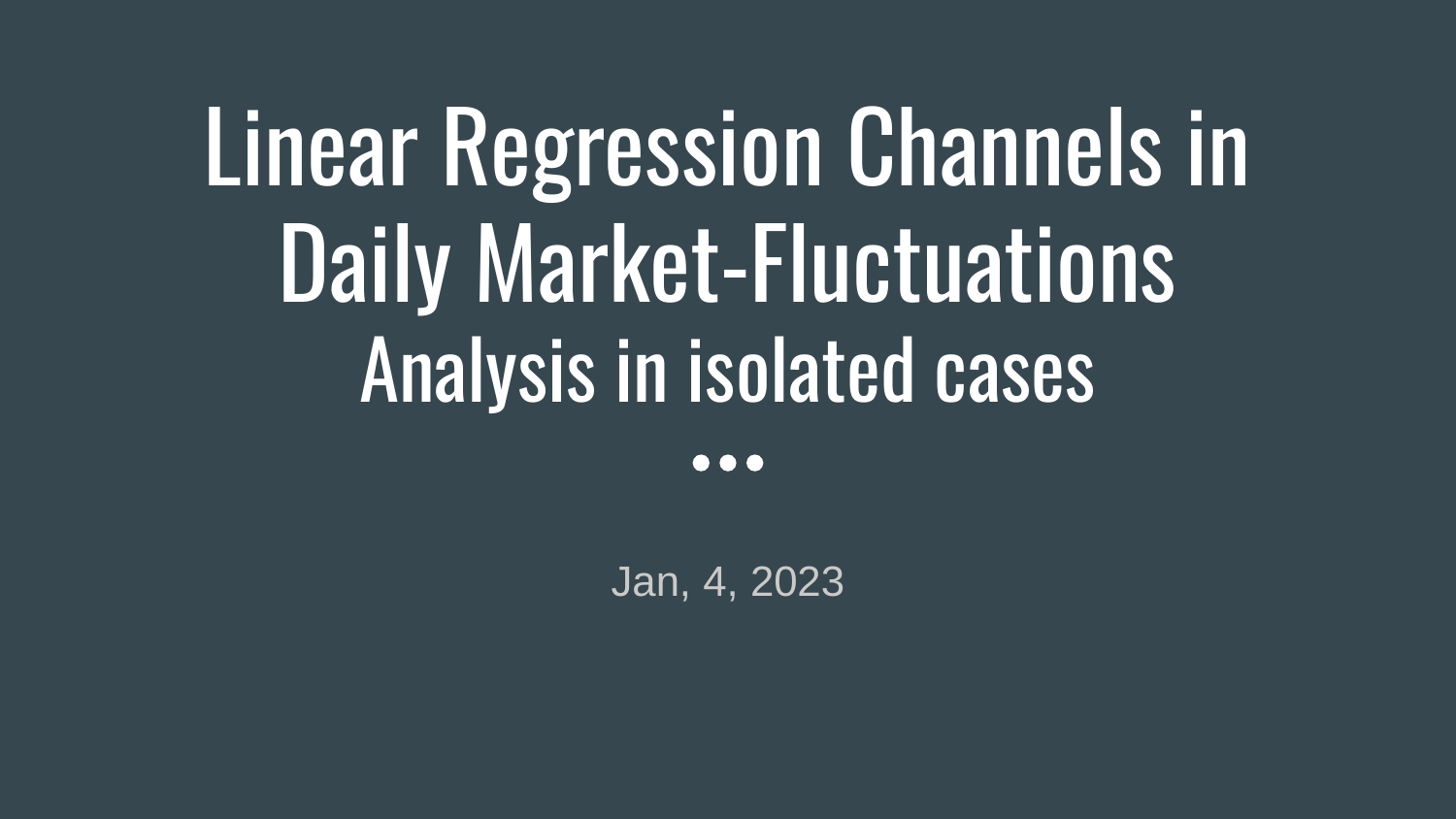

# Linear Regression Channels in Daily Market-Fluctuations
Analysis in isolated cases
Jan, 4, 2023